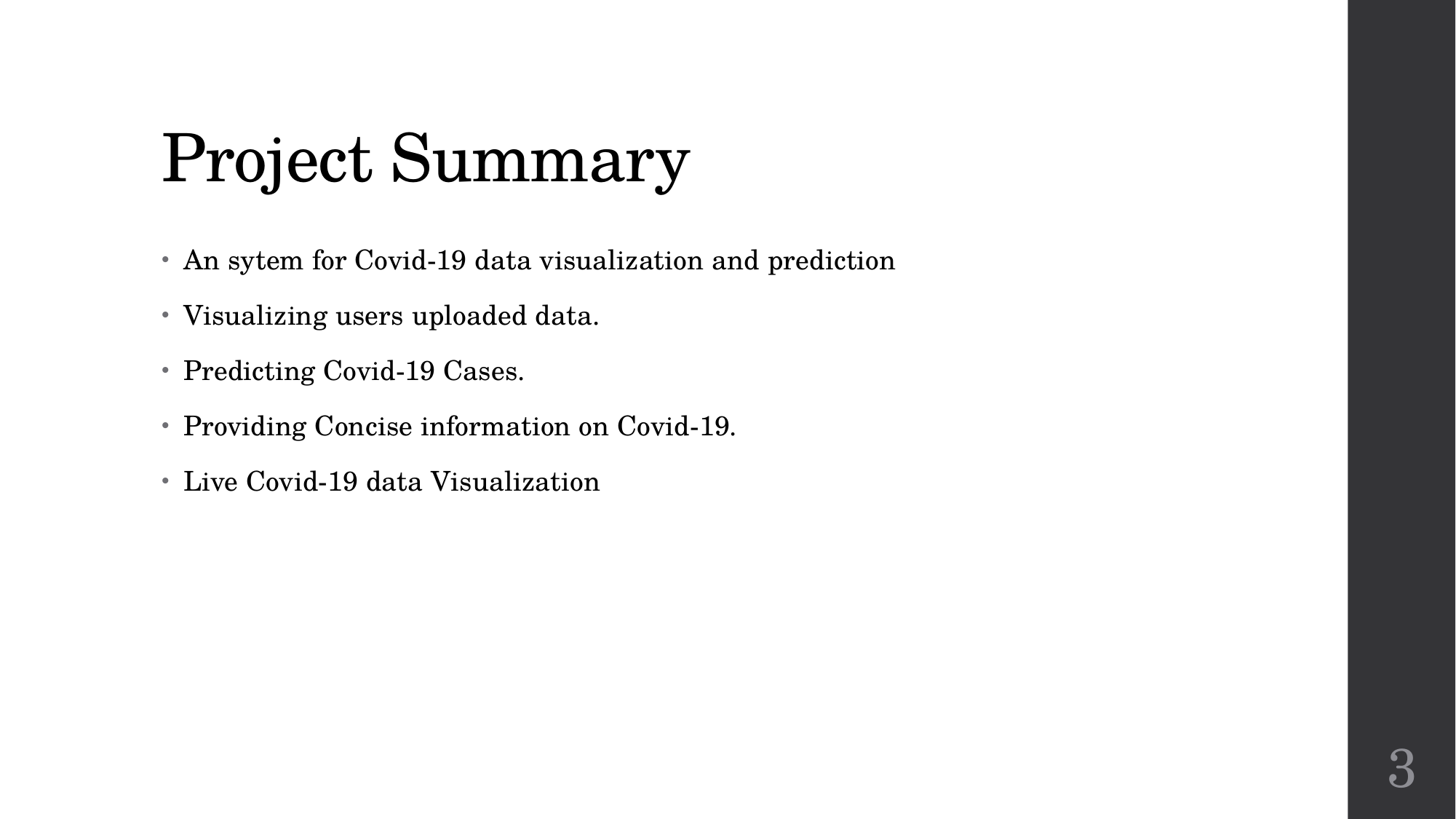

# Project Summary
An sytem for Covid-19 data visualization and prediction
Visualizing users uploaded data.
Predicting Covid-19 Cases.
Providing Concise information on Covid-19.
Live Covid-19 data Visualization
3